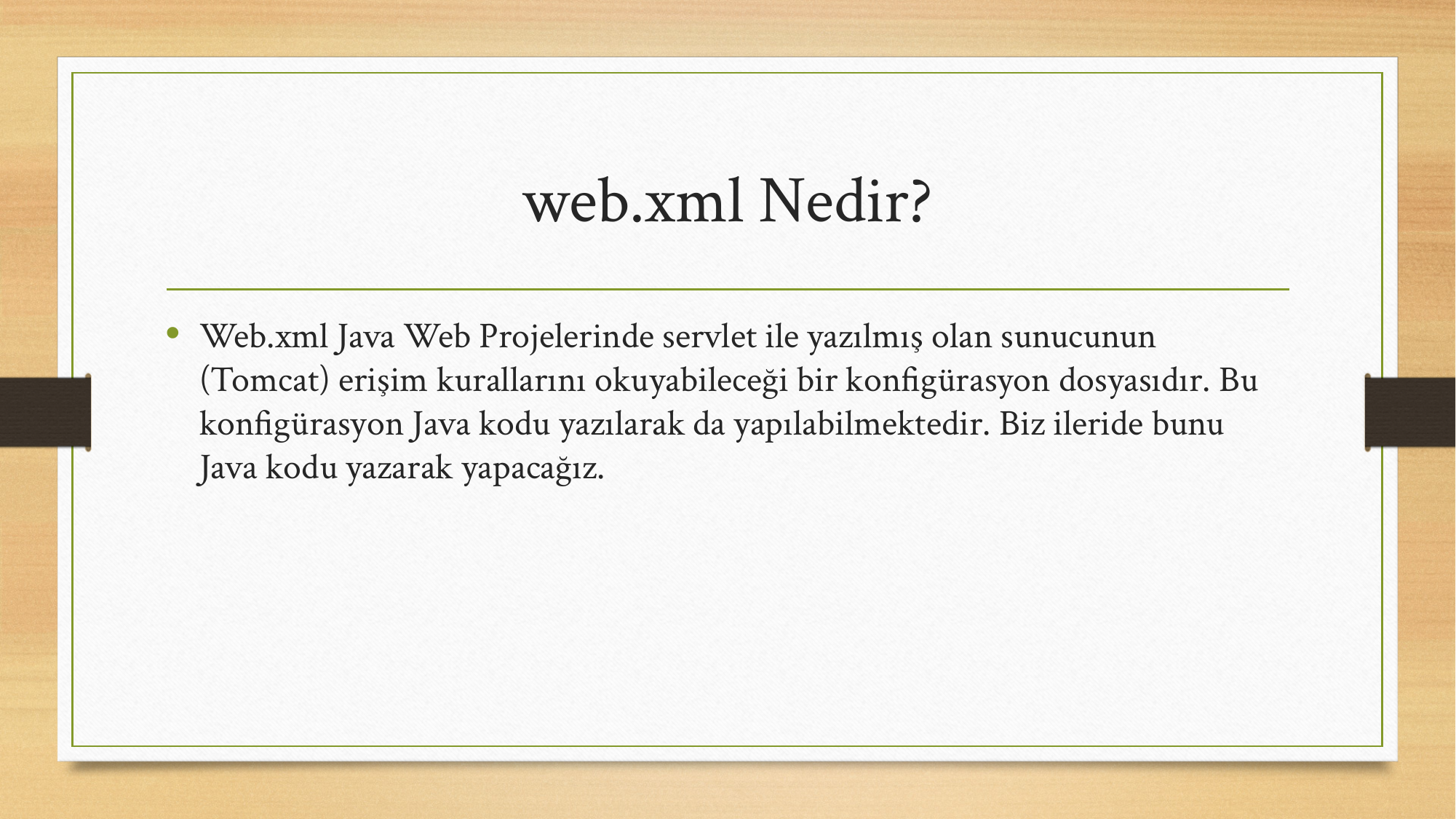

# web.xml Nedir?
Web.xml Java Web Projelerinde servlet ile yazılmış olan sunucunun (Tomcat) erişim kurallarını okuyabileceği bir konfigürasyon dosyasıdır. Bu konfigürasyon Java kodu yazılarak da yapılabilmektedir. Biz ileride bunu Java kodu yazarak yapacağız.